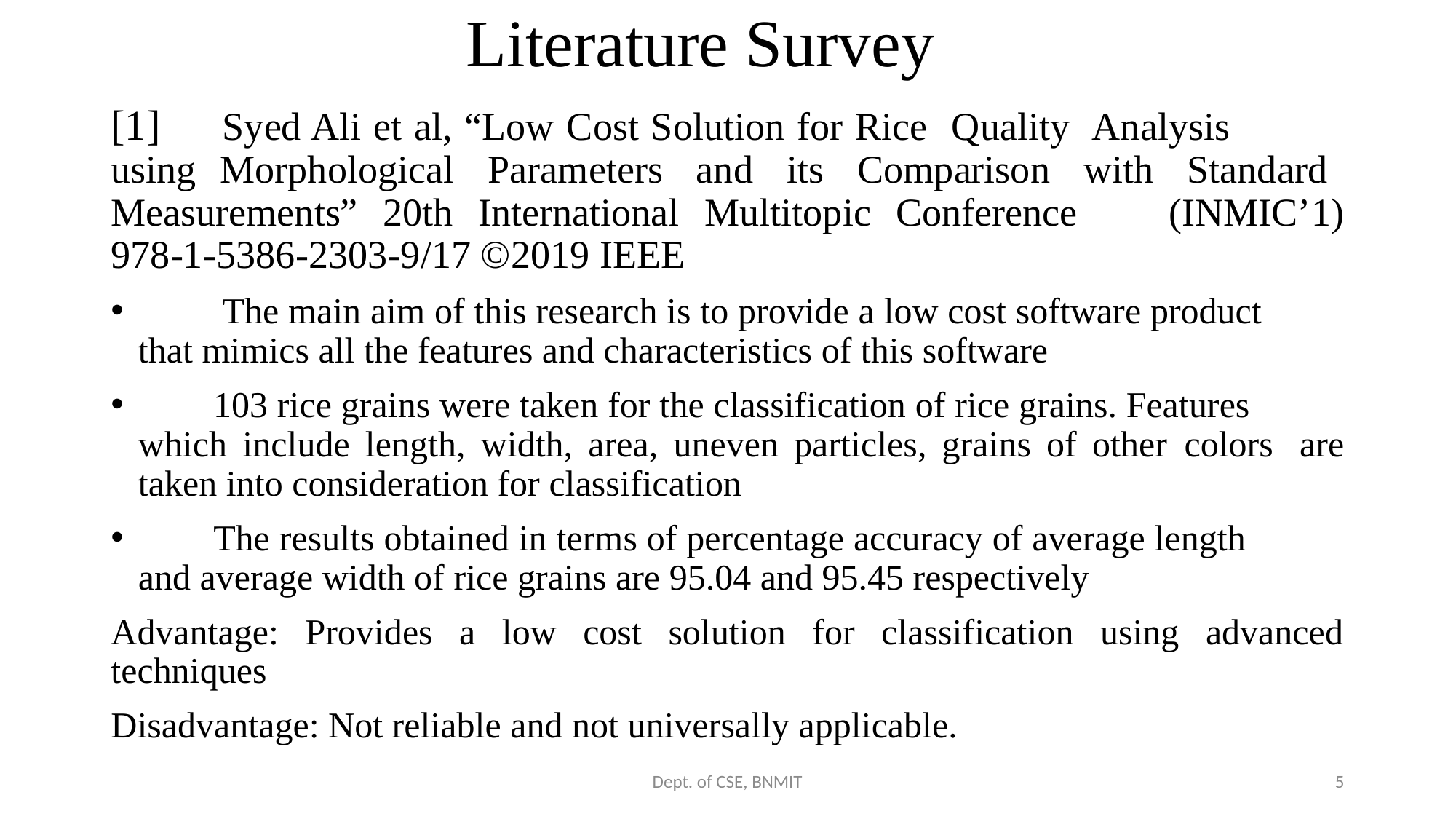

# Literature Survey
[1] 	Syed Ali et al, “Low Cost Solution for Rice  Quality  Analysis 	using	Morphological Parameters and its Comparison with Standard	Measurements” 20th International Multitopic Conference 	(INMIC’1) 978-1-5386-2303-9/17 ©2019 IEEE
         The main aim of this research is to provide a low cost software product 	that mimics all the features and characteristics of this software
        103 rice grains were taken for the classification of rice grains. Features 	which include length, width, area, uneven particles, grains of other 	colors 	are taken into consideration for classification
        The results obtained in terms of percentage accuracy of average length 	and average width of rice grains are 95.04 and 95.45 respectively
Advantage: Provides a low cost solution for classification using advanced techniques
Disadvantage: Not reliable and not universally applicable.
Dept. of CSE, BNMIT
5